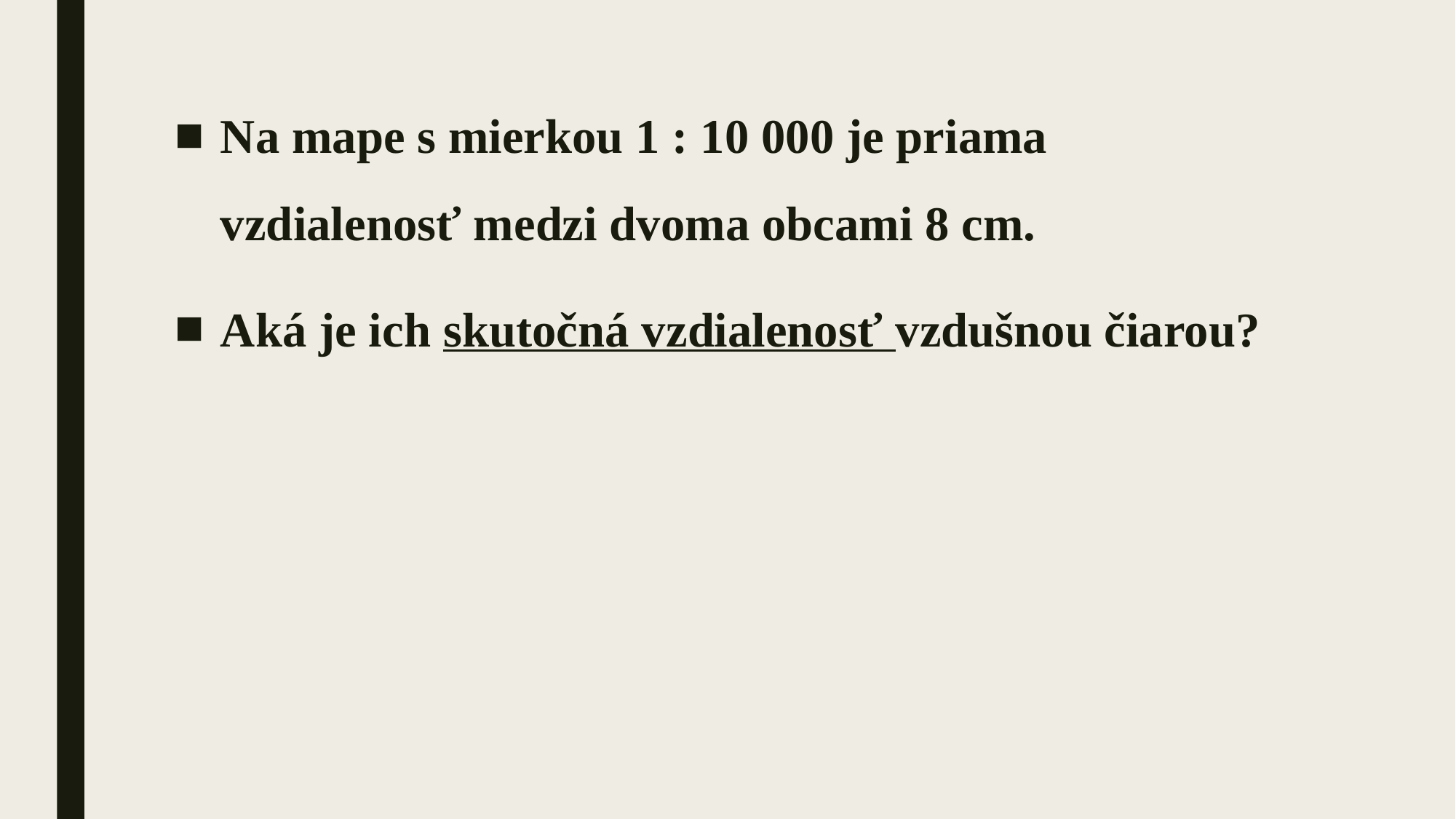

Na mape s mierkou 1 : 10 000 je priama vzdialenosť medzi dvoma obcami 8 cm.
Aká je ich skutočná vzdialenosť vzdušnou čiarou?